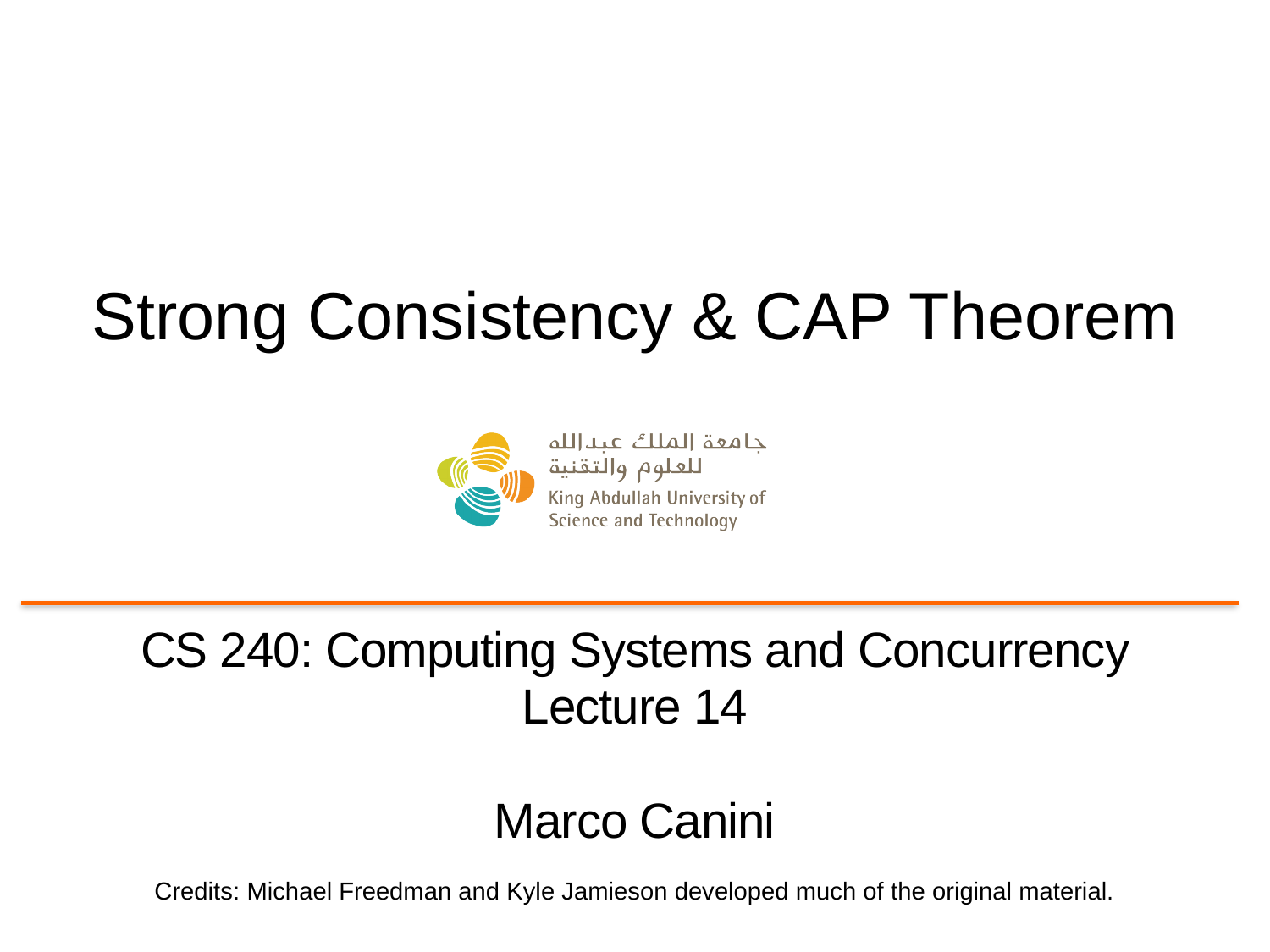

# Strong Consistency & CAP Theorem
CS 240: Computing Systems and Concurrency
Lecture 14

Marco Canini
Credits: Michael Freedman and Kyle Jamieson developed much of the original material.